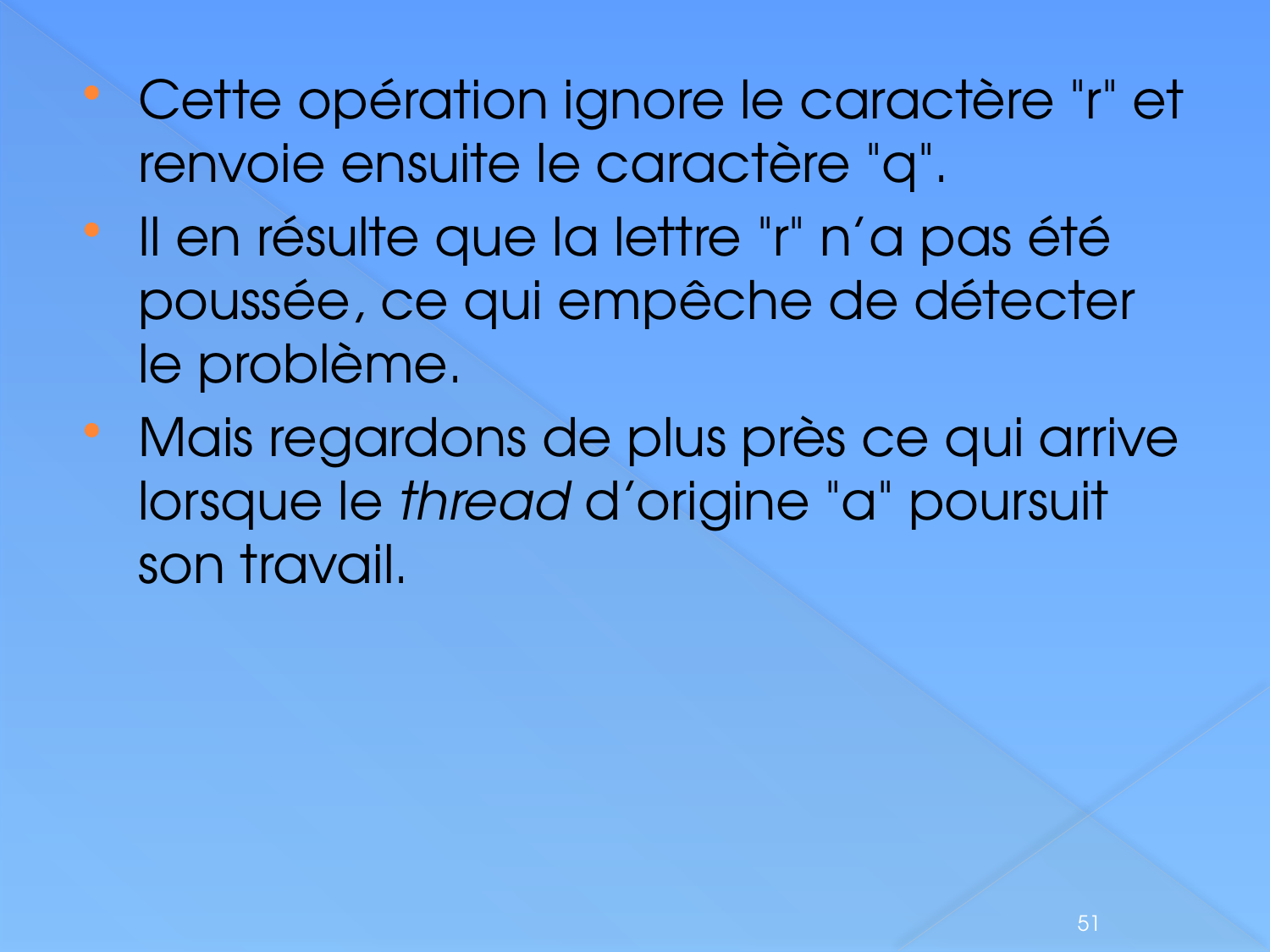

Cette opération ignore le caractère "r" et renvoie ensuite le caractère "q".
Il en résulte que la lettre "r" n’a pas été poussée, ce qui empêche de détecter le problème.
Mais regardons de plus près ce qui arrive lorsque le thread d’origine "a" poursuit son travail.
51